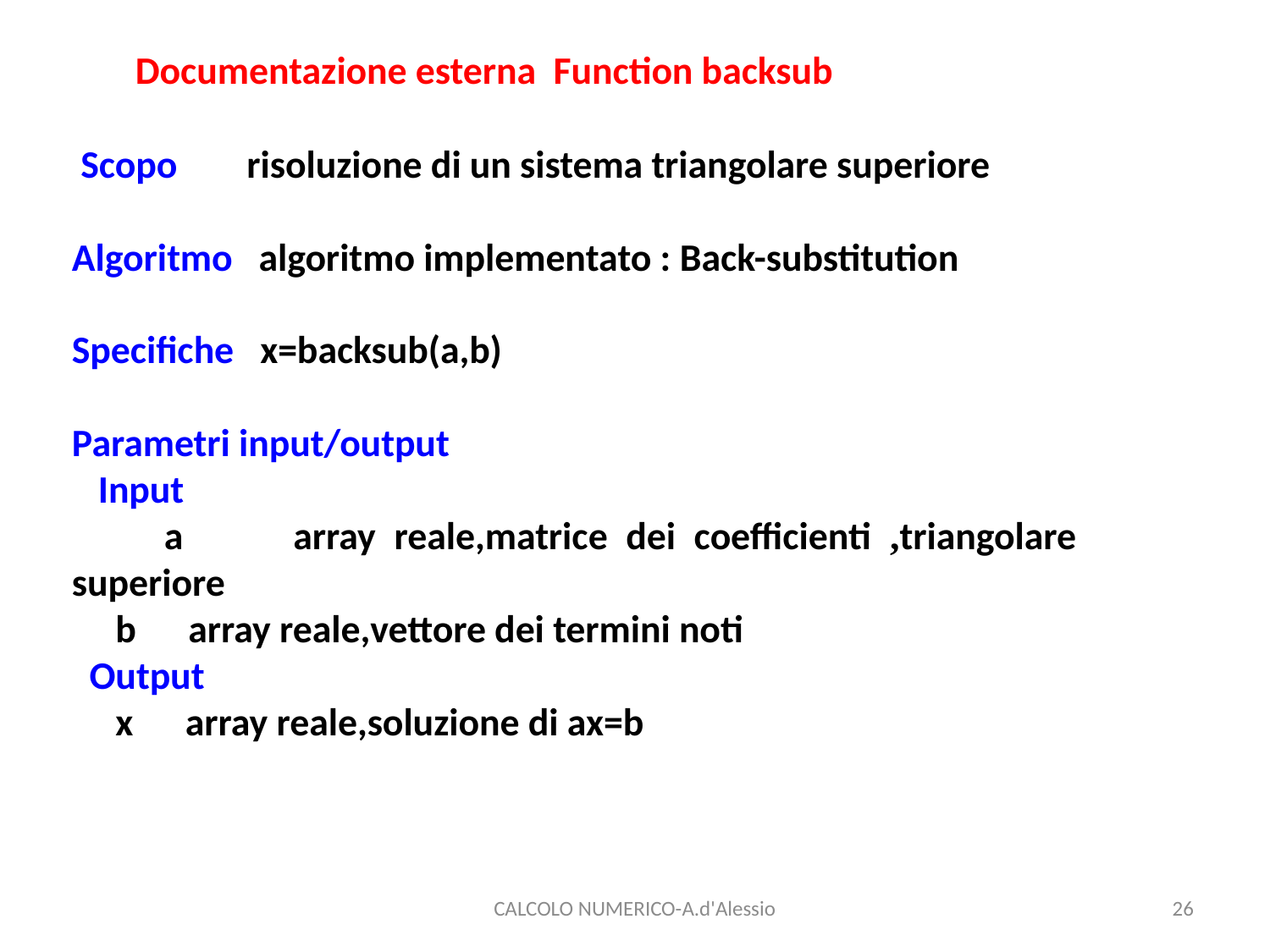

Documentazione esterna  Function backsub

 Scopo        risoluzione di un sistema triangolare superiore

Algoritmo   algoritmo implementato : Back-substitution

Specifiche   x=backsub(a,b)

Parametri input/output
   Input
     a      array reale,matrice dei coefficienti ,triangolare superiore
     b      array reale,vettore dei termini noti
  Output
     x      array reale,soluzione di ax=b

CALCOLO NUMERICO-A.d'Alessio
26